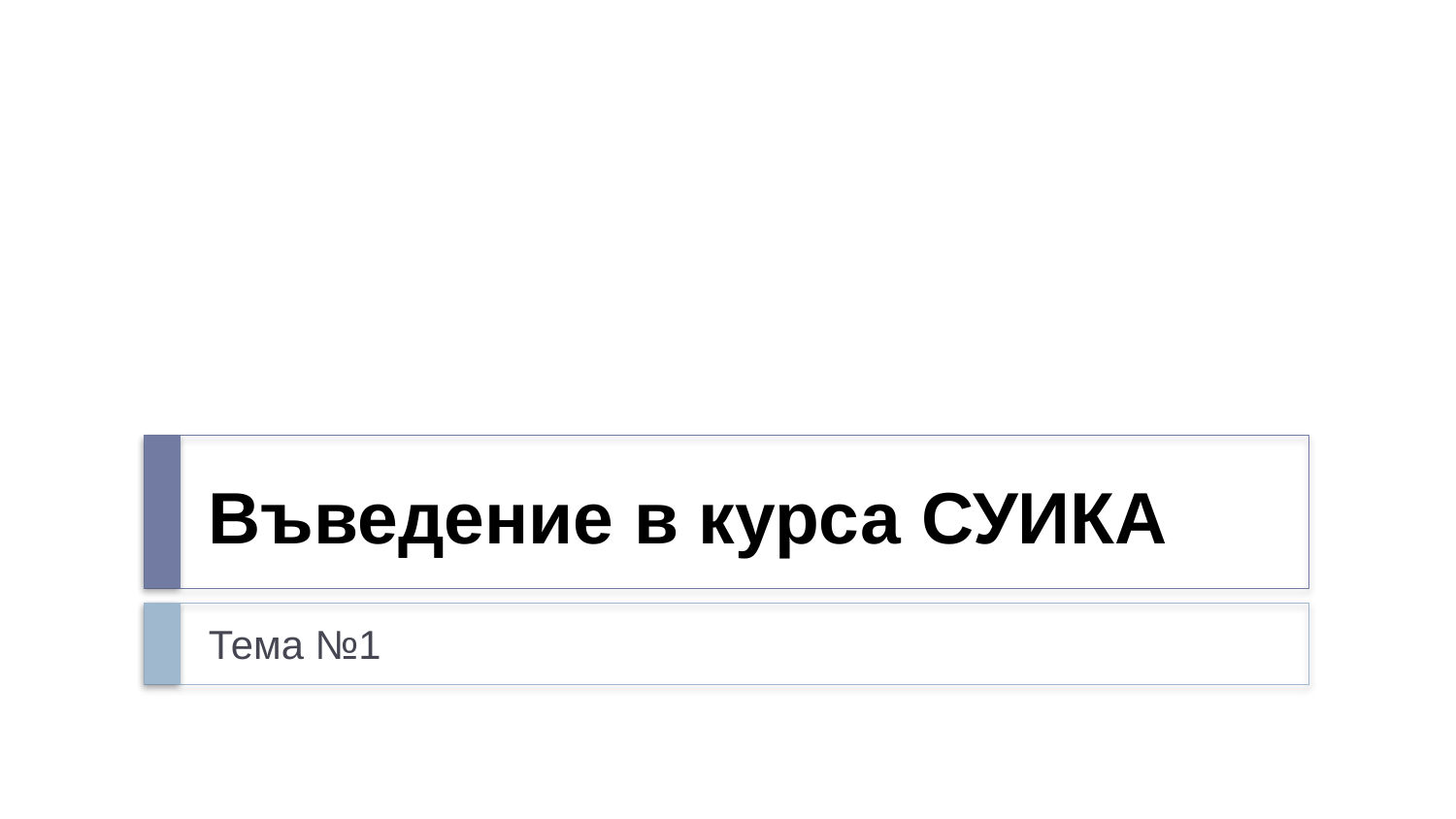

# Въведение в курса СУИКА
Тема №1